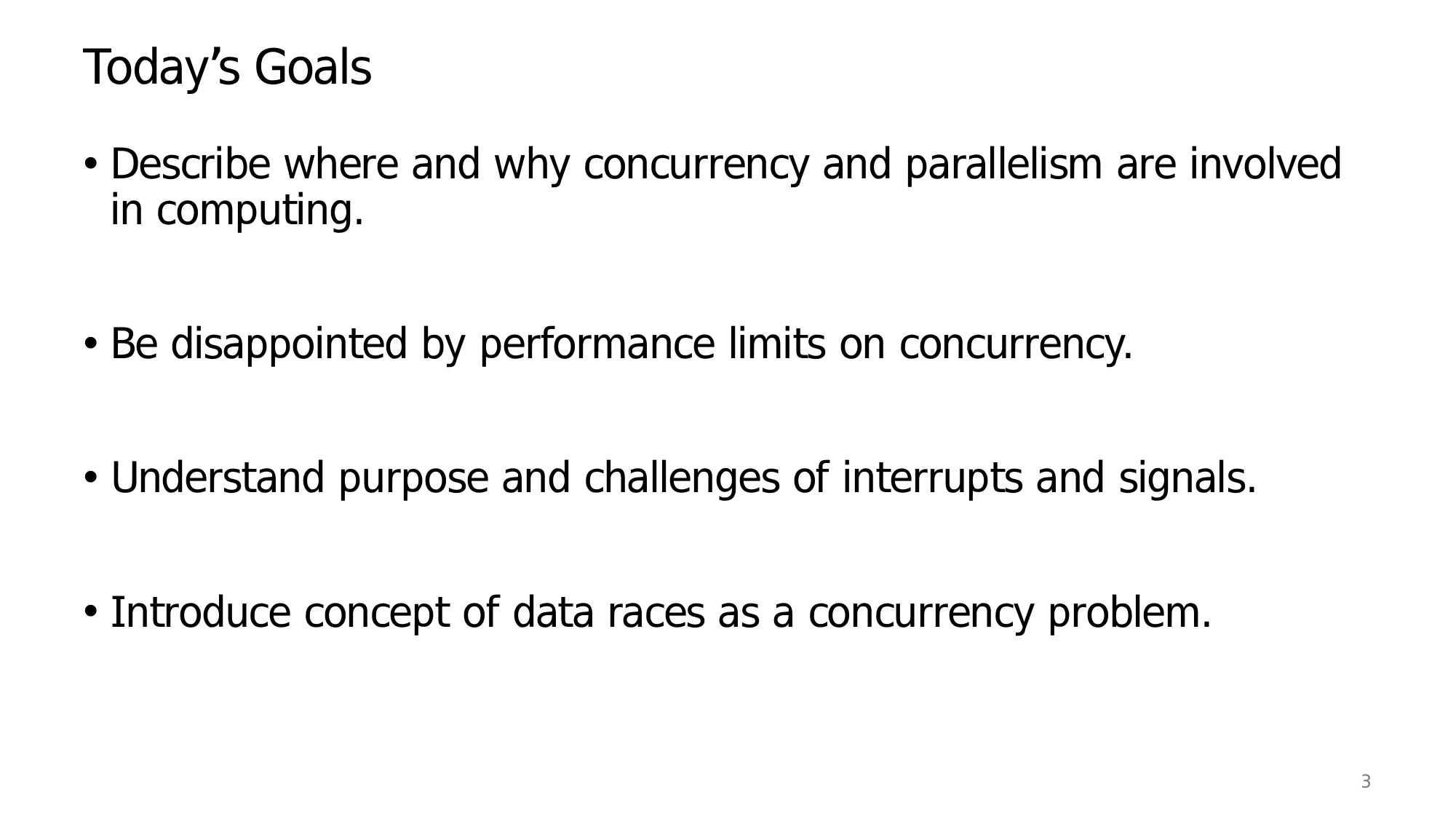

# Today’s Goals
Describe where and why concurrency and parallelism are involved in computing.

Be disappointed by performance limits on concurrency.

Understand purpose and challenges of interrupts and signals.

Introduce concept of data races as a concurrency problem.

3